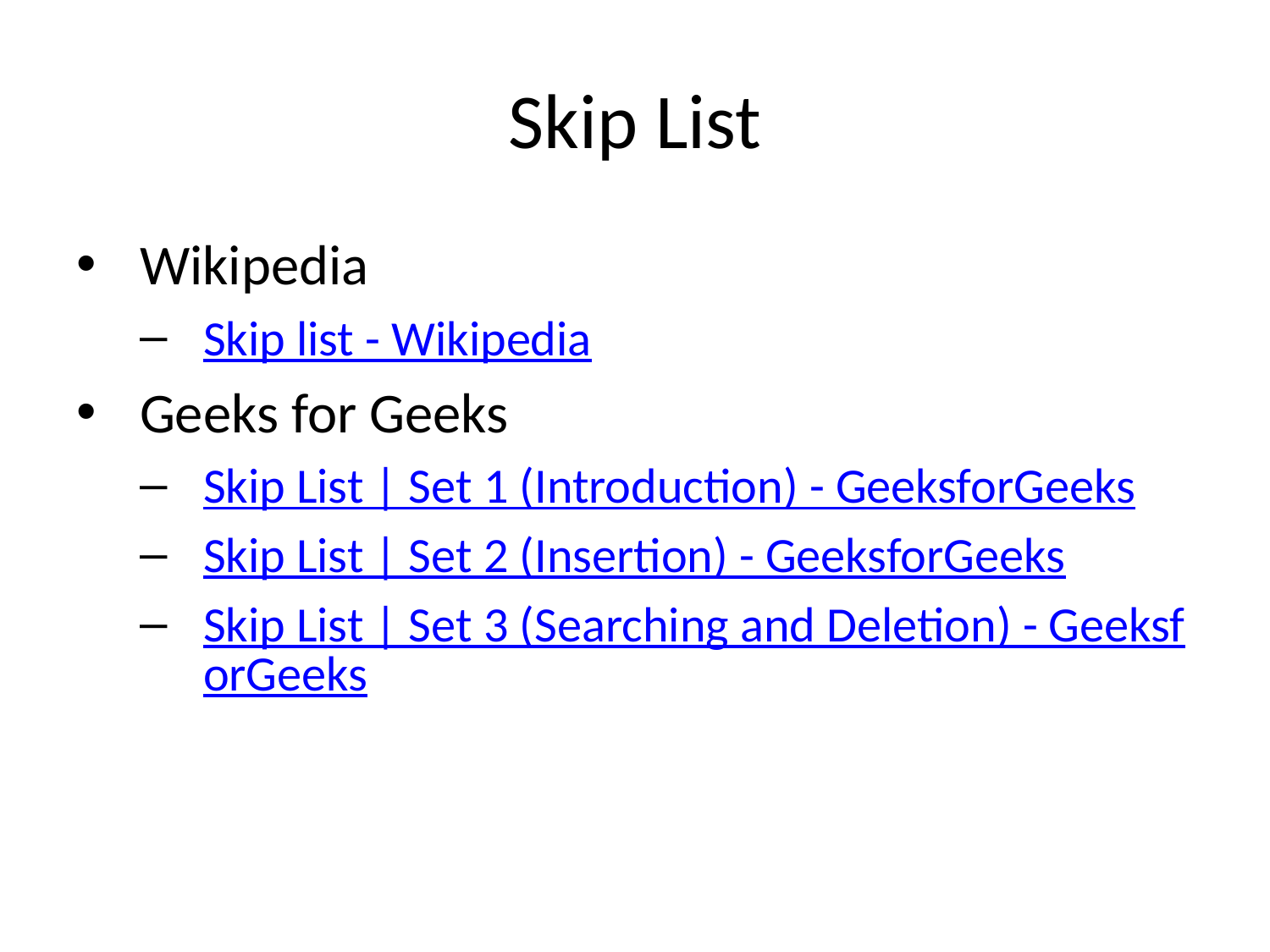

# Skip List
Wikipedia
Skip list - Wikipedia
Geeks for Geeks
Skip List | Set 1 (Introduction) - GeeksforGeeks
Skip List | Set 2 (Insertion) - GeeksforGeeks
Skip List | Set 3 (Searching and Deletion) - GeeksforGeeks